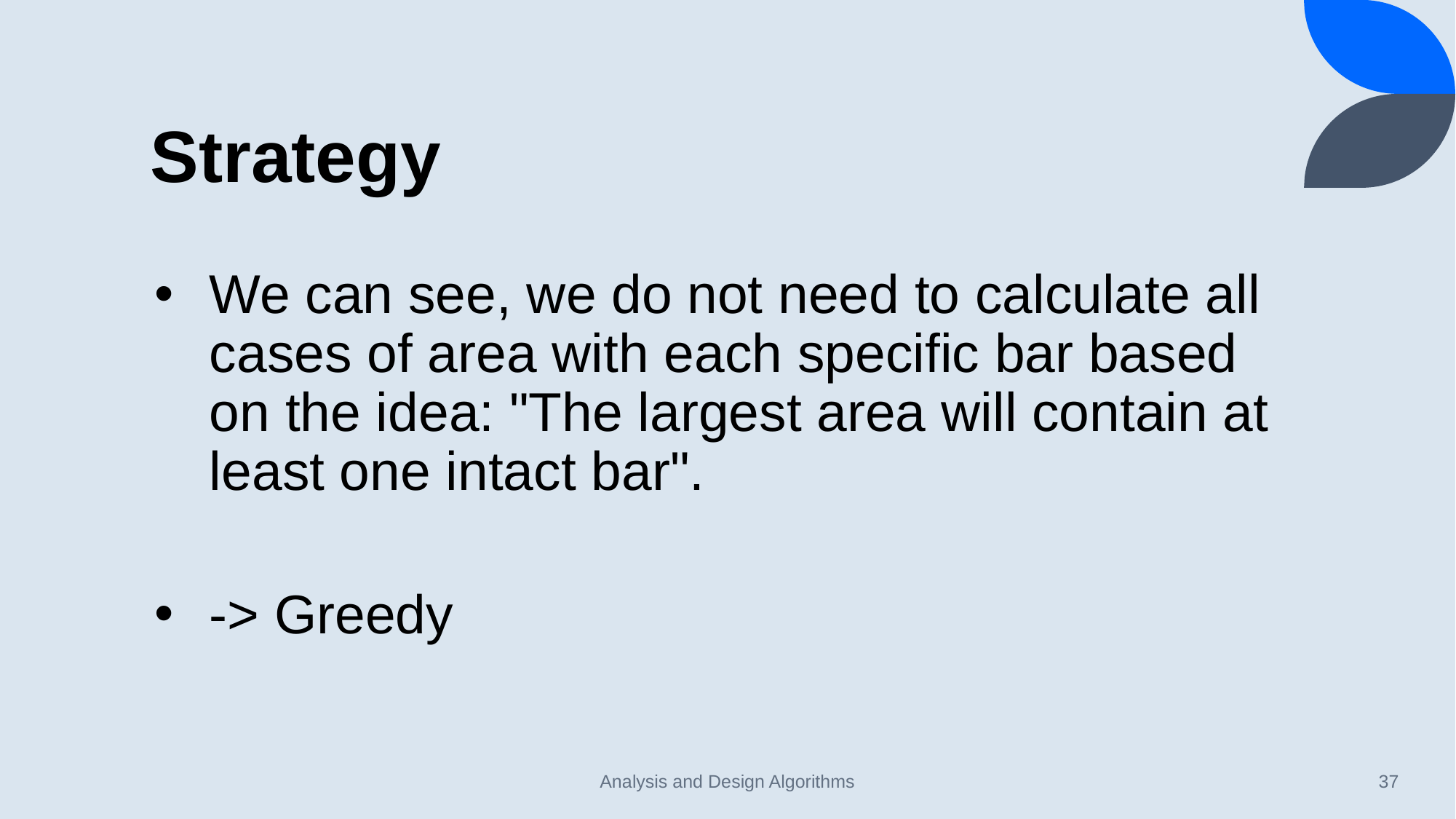

# Strategy
We can see, we do not need to calculate all cases of area with each specific bar based on the idea: "The largest area will contain at least one intact bar".

-> Greedy
Analysis and Design Algorithms
37